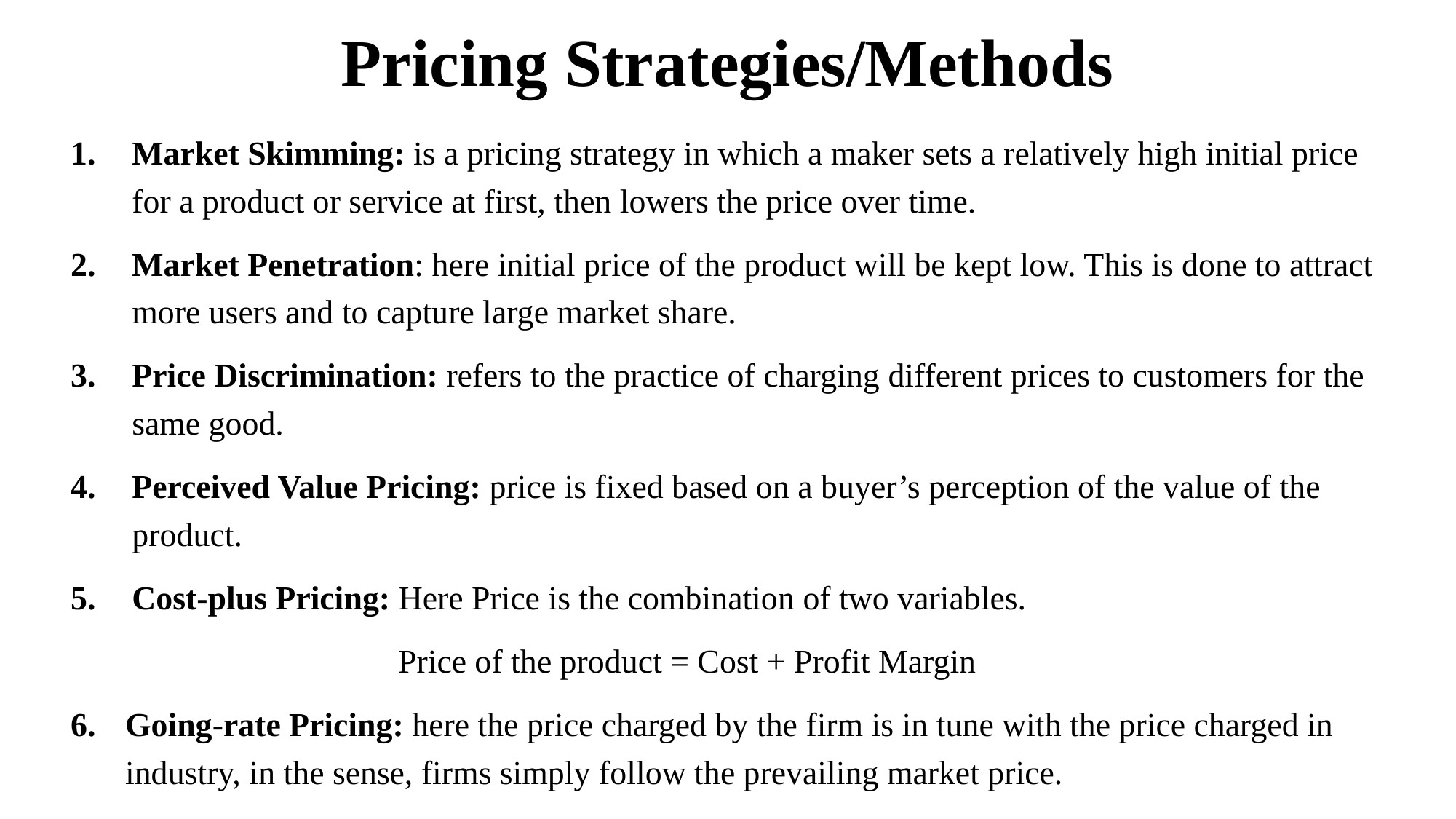

# Pricing Strategies/Methods
Market Skimming: is a pricing strategy in which a maker sets a relatively high initial price for a product or service at first, then lowers the price over time.
Market Penetration: here initial price of the product will be kept low. This is done to attract more users and to capture large market share.
Price Discrimination: refers to the practice of charging different prices to customers for the same good.
Perceived Value Pricing: price is fixed based on a buyer’s perception of the value of the product.
Cost-plus Pricing: Here Price is the combination of two variables.
			Price of the product = Cost + Profit Margin
Going-rate Pricing: here the price charged by the firm is in tune with the price charged in   industry, in the sense, firms simply follow the prevailing market price.